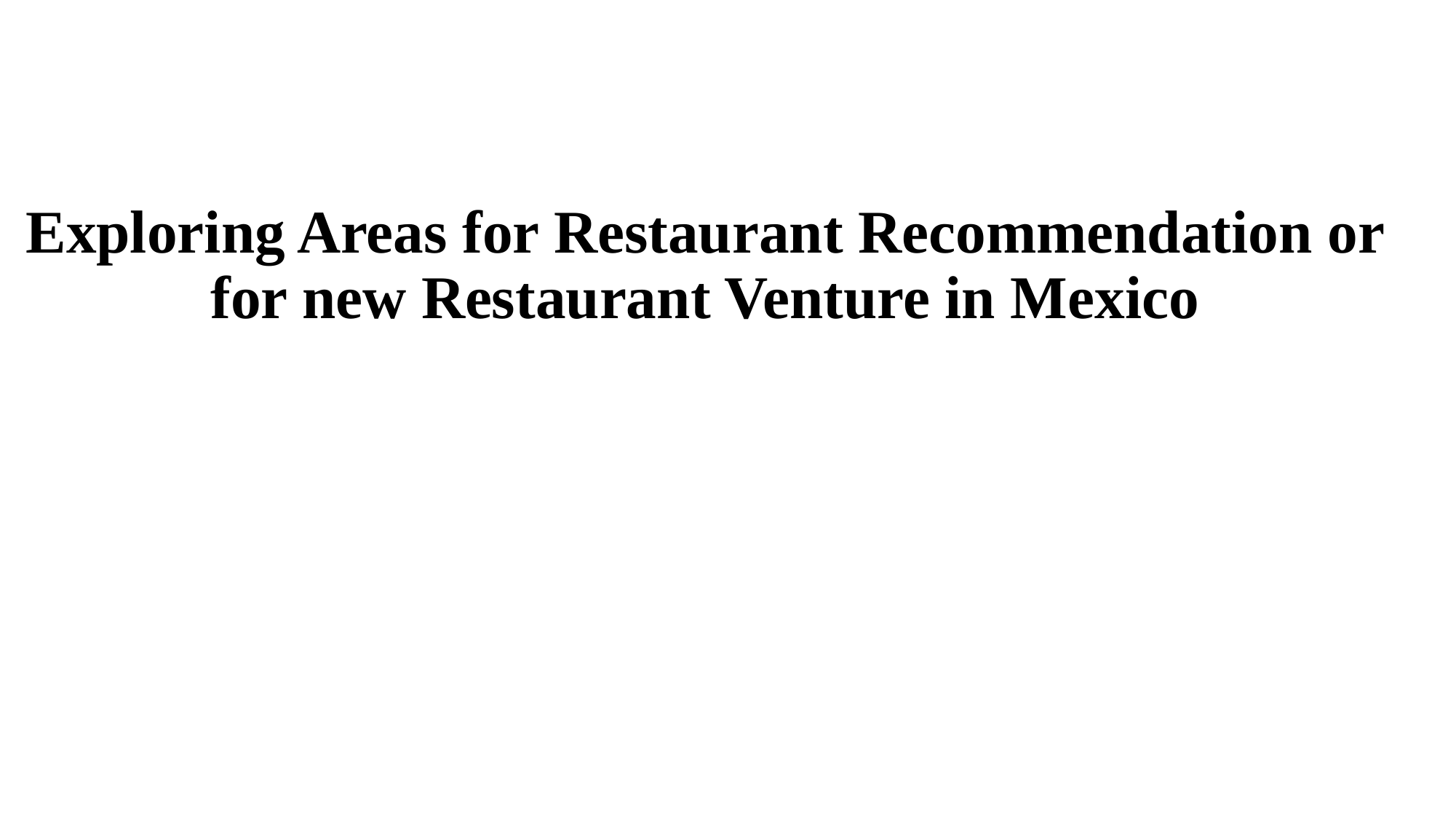

# Exploring Areas for Restaurant Recommendation or for new Restaurant Venture in Mexico